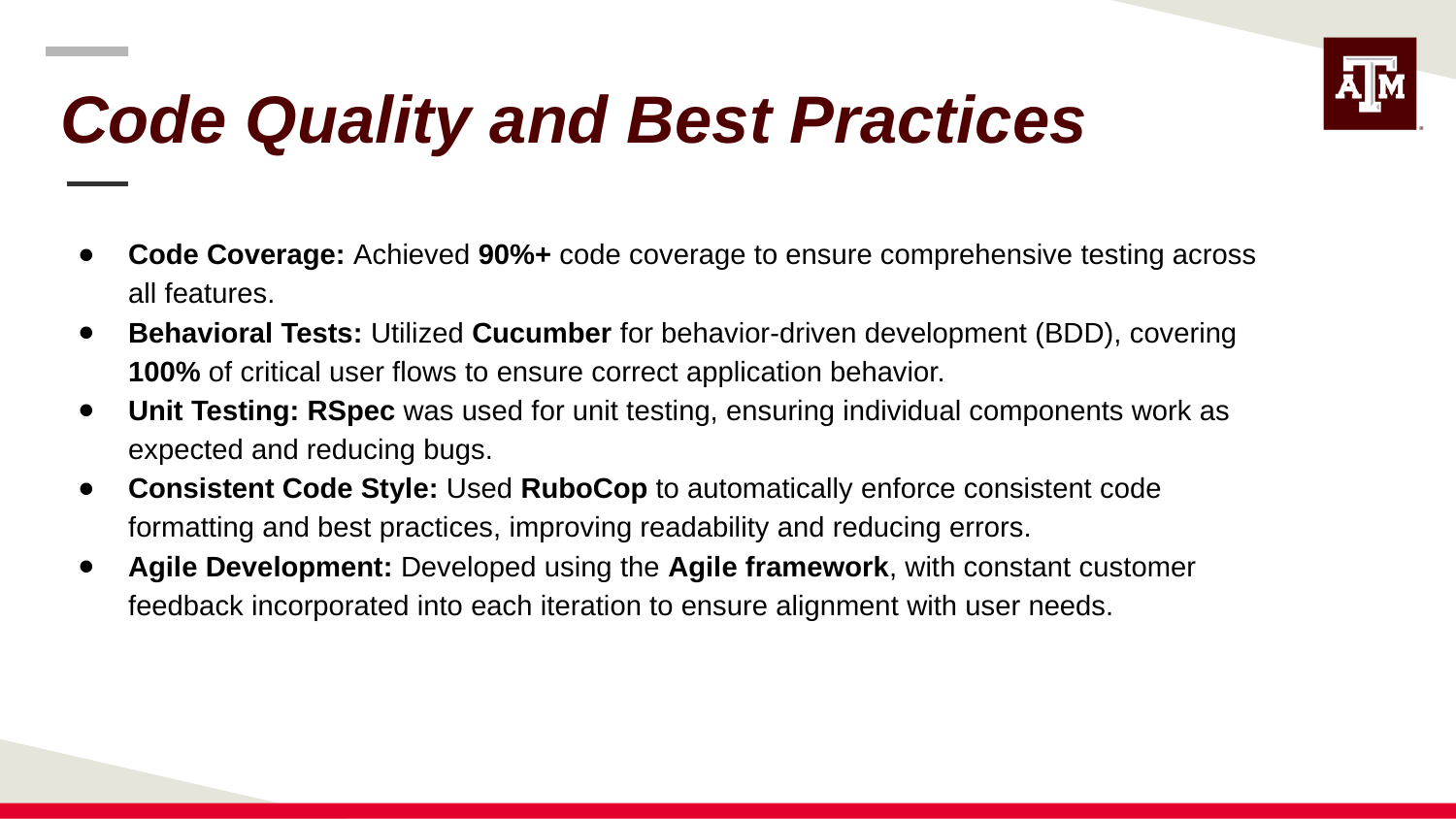

# Code Quality and Best Practices

Code Coverage: Achieved 90%+ code coverage to ensure comprehensive testing across all features.
Behavioral Tests: Utilized Cucumber for behavior-driven development (BDD), covering 100% of critical user flows to ensure correct application behavior.
Unit Testing: RSpec was used for unit testing, ensuring individual components work as expected and reducing bugs.
Consistent Code Style: Used RuboCop to automatically enforce consistent code formatting and best practices, improving readability and reducing errors.
Agile Development: Developed using the Agile framework, with constant customer feedback incorporated into each iteration to ensure alignment with user needs.